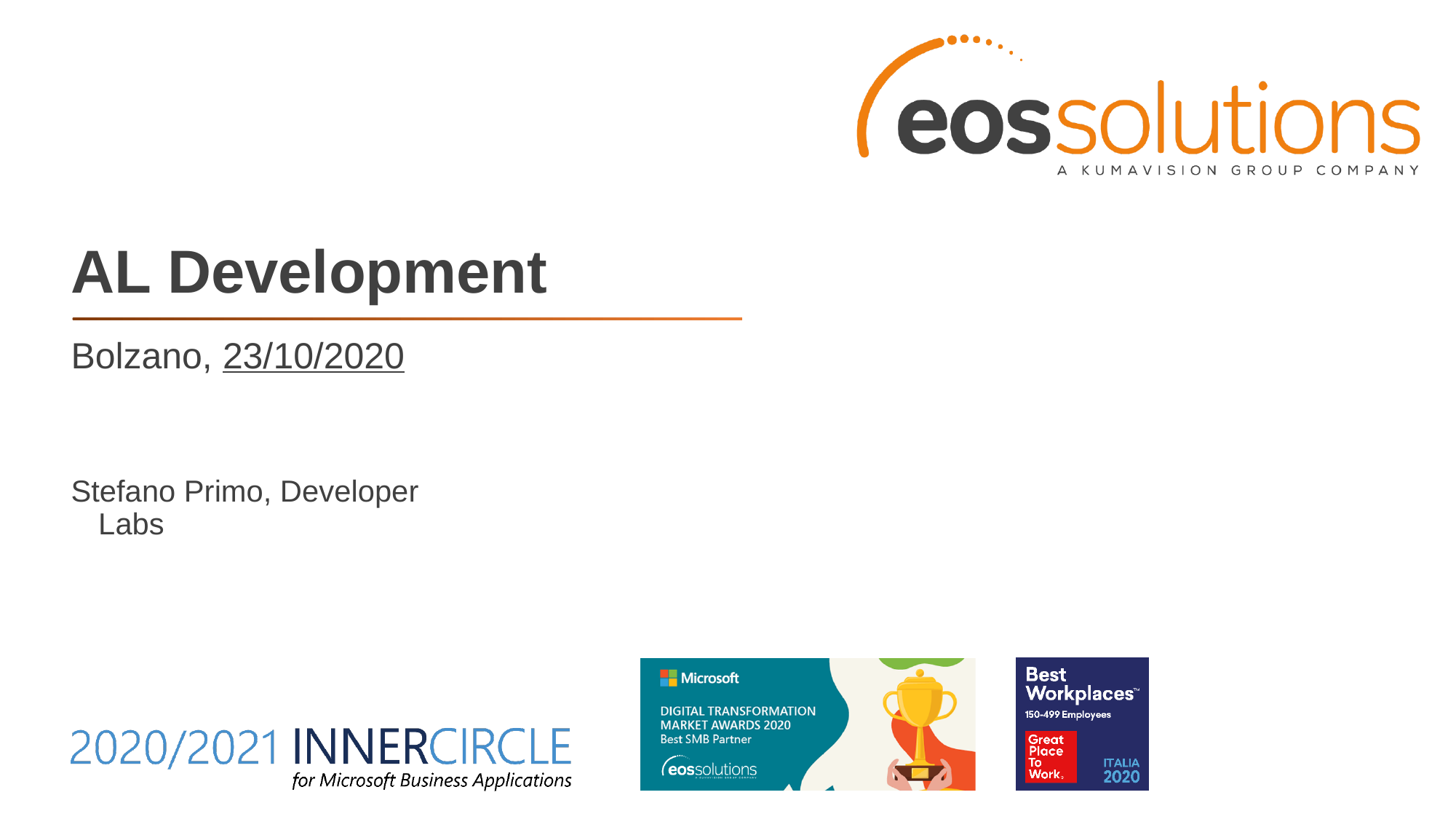

# AL Development
Bolzano, 23/10/2020
Stefano Primo, Developer Labs